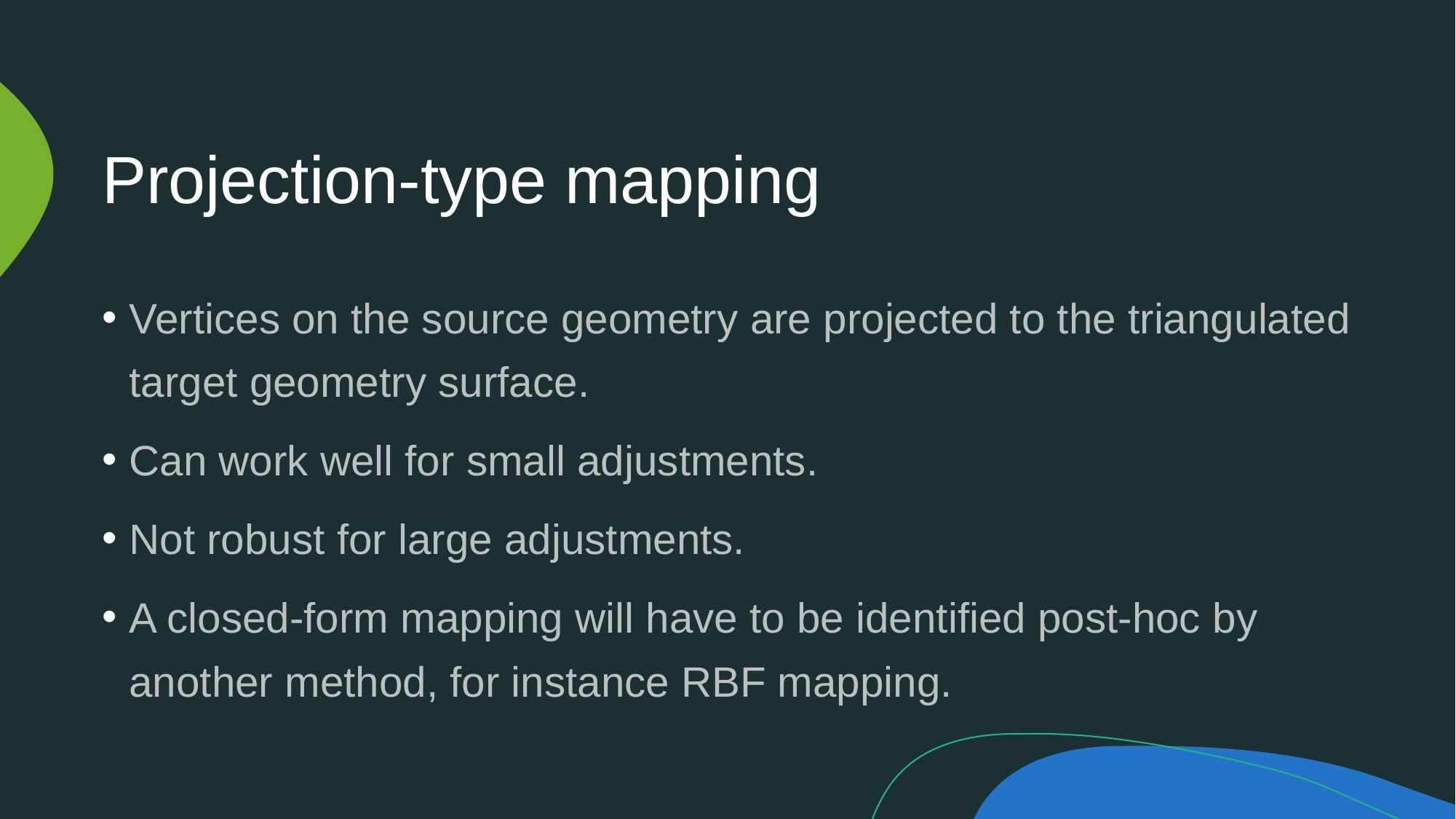

# Projection-type mapping
Vertices on the source geometry are projected to the triangulated target geometry surface.
Can work well for small adjustments.
Not robust for large adjustments.
A closed-form mapping will have to be identified post-hoc by another method, for instance RBF mapping.